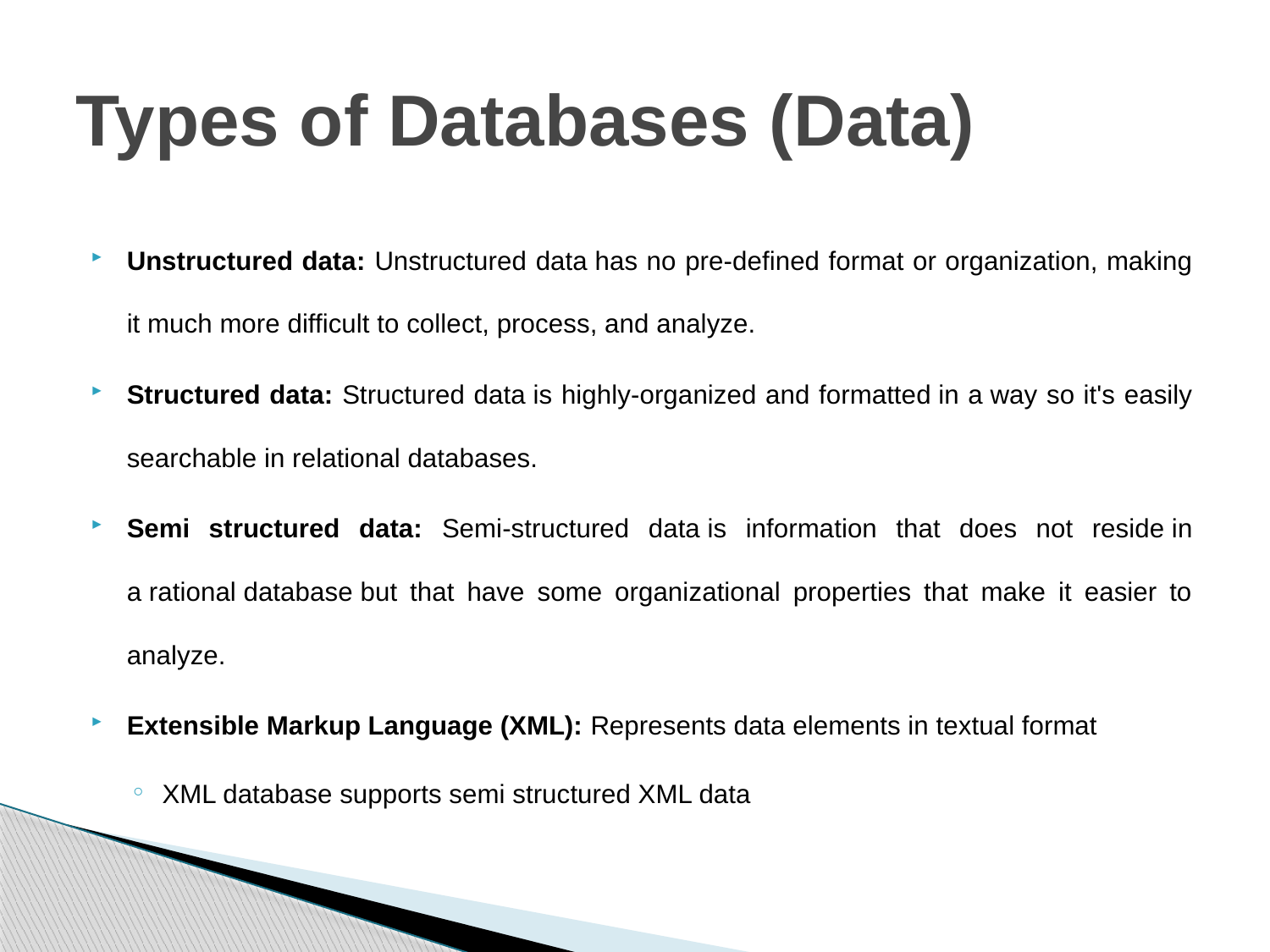

# Types of Databases (Data)
Unstructured data: Unstructured data has no pre-defined format or organization, making it much more difficult to collect, process, and analyze.
Structured data: Structured data is highly-organized and formatted in a way so it's easily searchable in relational databases.
Semi structured data: Semi-structured data is information that does not reside in a rational database but that have some organizational properties that make it easier to analyze.
Extensible Markup Language (XML): Represents data elements in textual format
XML database supports semi structured XML data